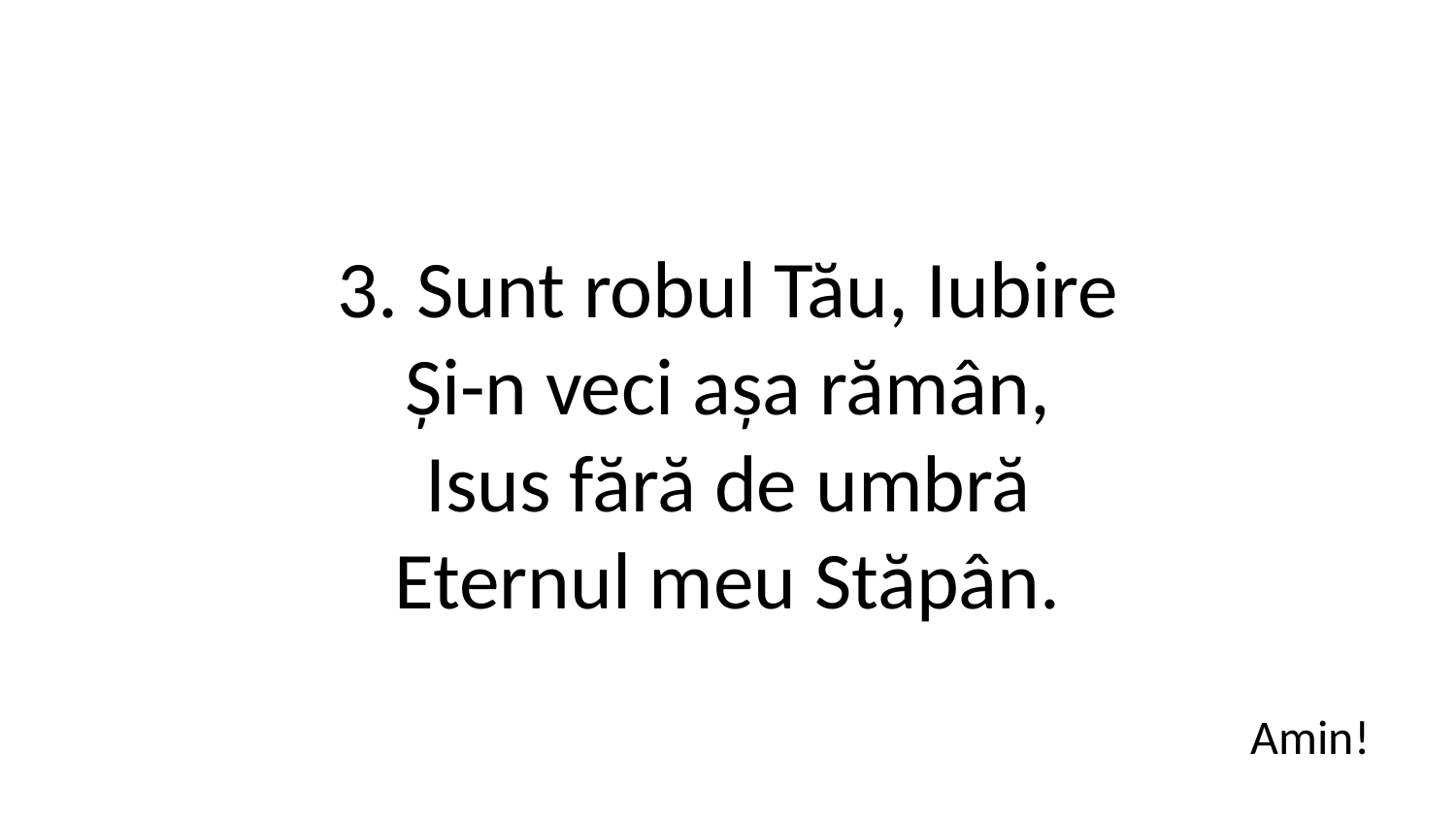

3. Sunt robul Tău, Iubire
Și-n veci așa rămân,
Isus fără de umbră
Eternul meu Stăpân.

Amin!